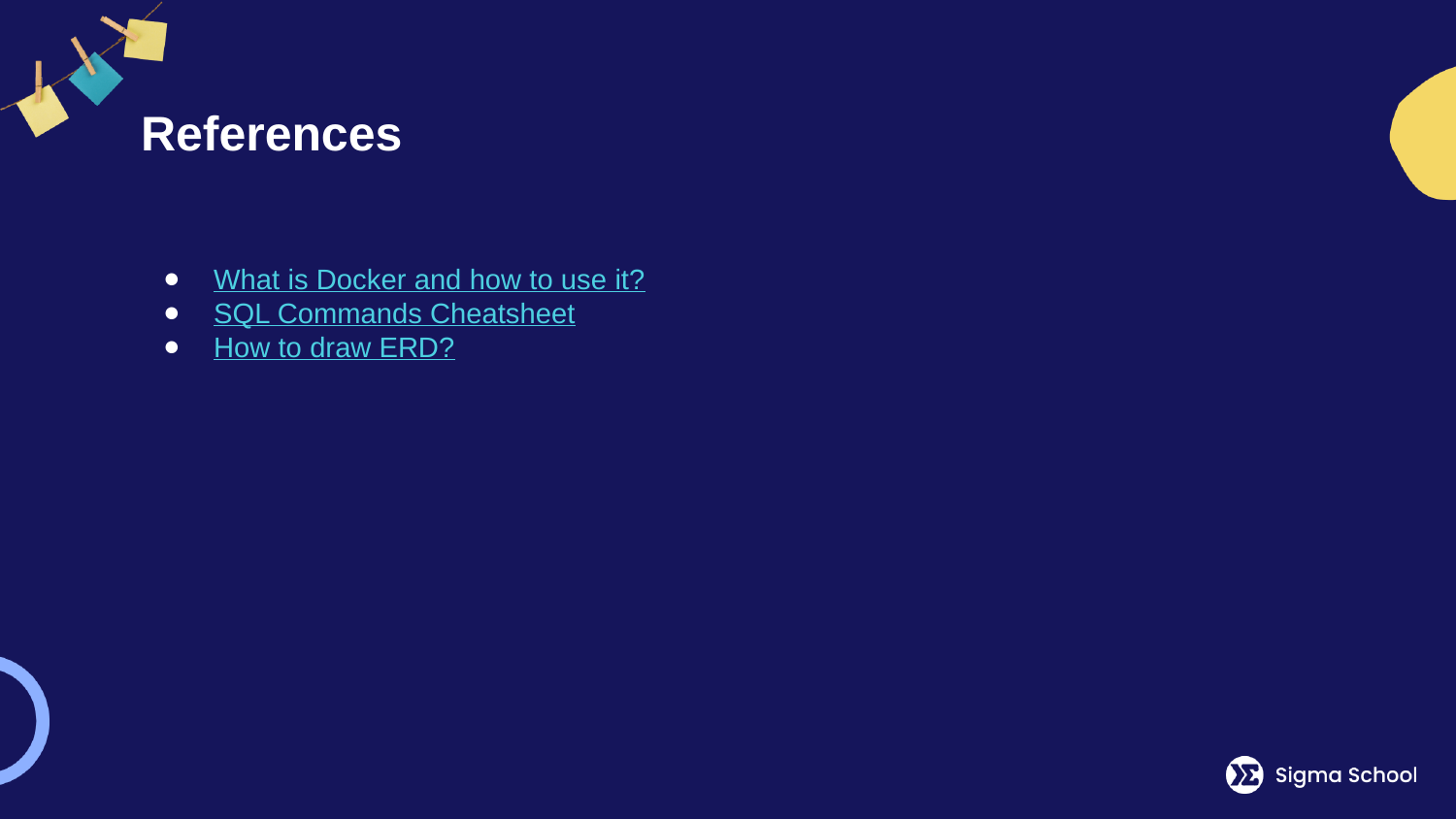

# References
What is Docker and how to use it?
SQL Commands Cheatsheet
How to draw ERD?